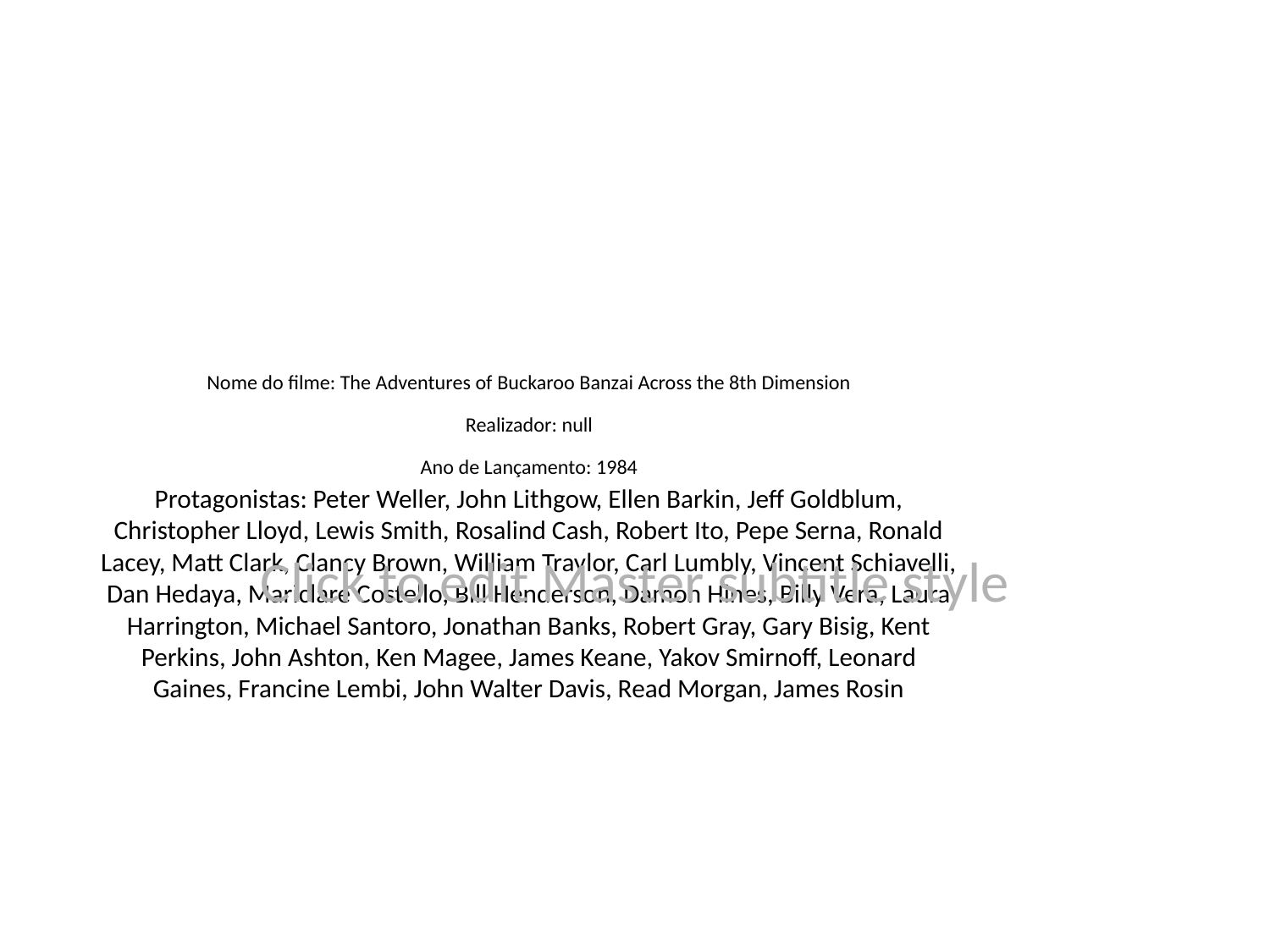

# Nome do filme: The Adventures of Buckaroo Banzai Across the 8th Dimension
Realizador: null
Ano de Lançamento: 1984
Protagonistas: Peter Weller, John Lithgow, Ellen Barkin, Jeff Goldblum, Christopher Lloyd, Lewis Smith, Rosalind Cash, Robert Ito, Pepe Serna, Ronald Lacey, Matt Clark, Clancy Brown, William Traylor, Carl Lumbly, Vincent Schiavelli, Dan Hedaya, Mariclare Costello, Bill Henderson, Damon Hines, Billy Vera, Laura Harrington, Michael Santoro, Jonathan Banks, Robert Gray, Gary Bisig, Kent Perkins, John Ashton, Ken Magee, James Keane, Yakov Smirnoff, Leonard Gaines, Francine Lembi, John Walter Davis, Read Morgan, James Rosin
Click to edit Master subtitle style